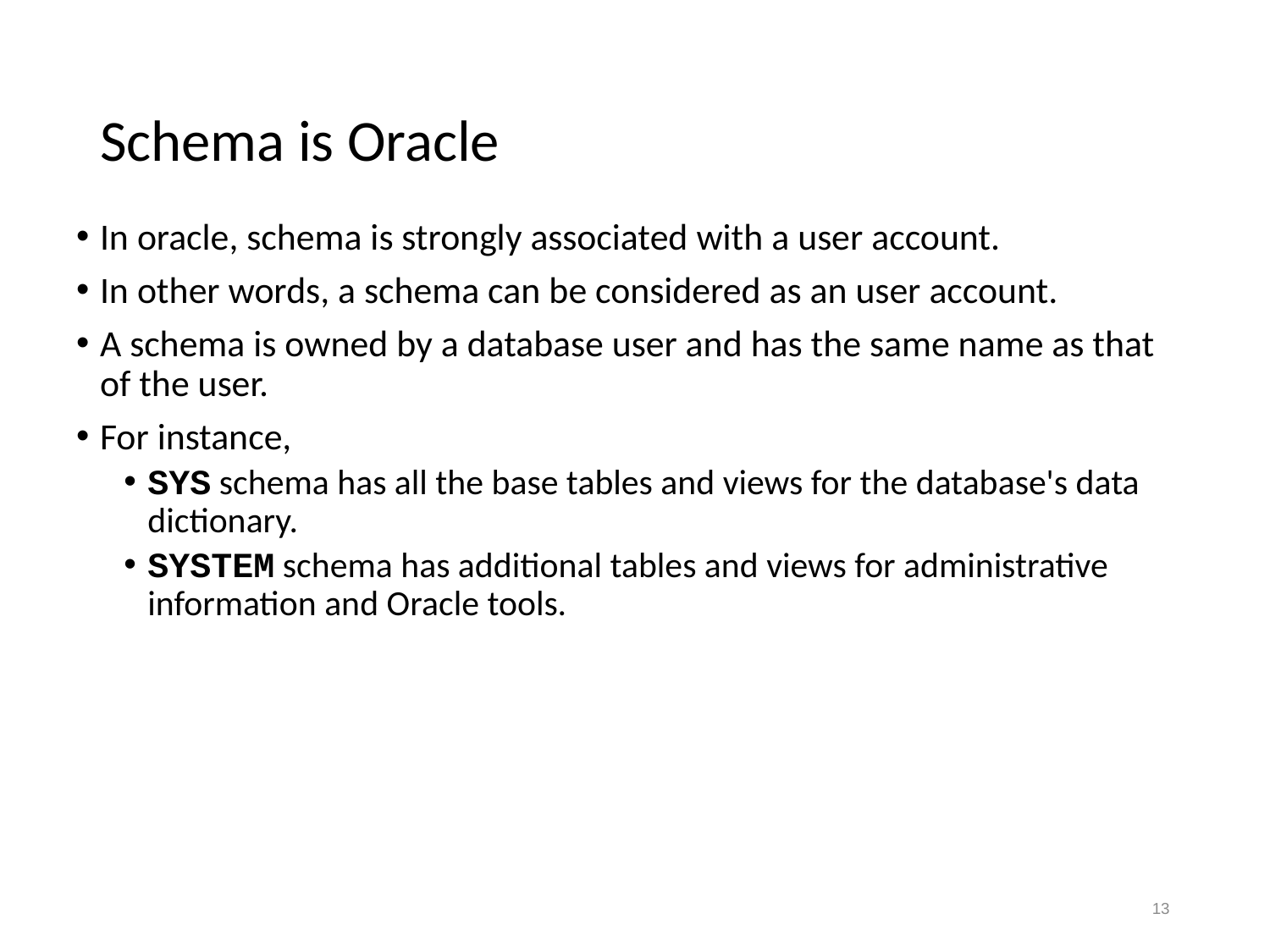

# Schema is Oracle
In oracle, schema is strongly associated with a user account.
In other words, a schema can be considered as an user account.
A schema is owned by a database user and has the same name as that of the user.
For instance,
SYS schema has all the base tables and views for the database's data dictionary.
SYSTEM schema has additional tables and views for administrative information and Oracle tools.

13